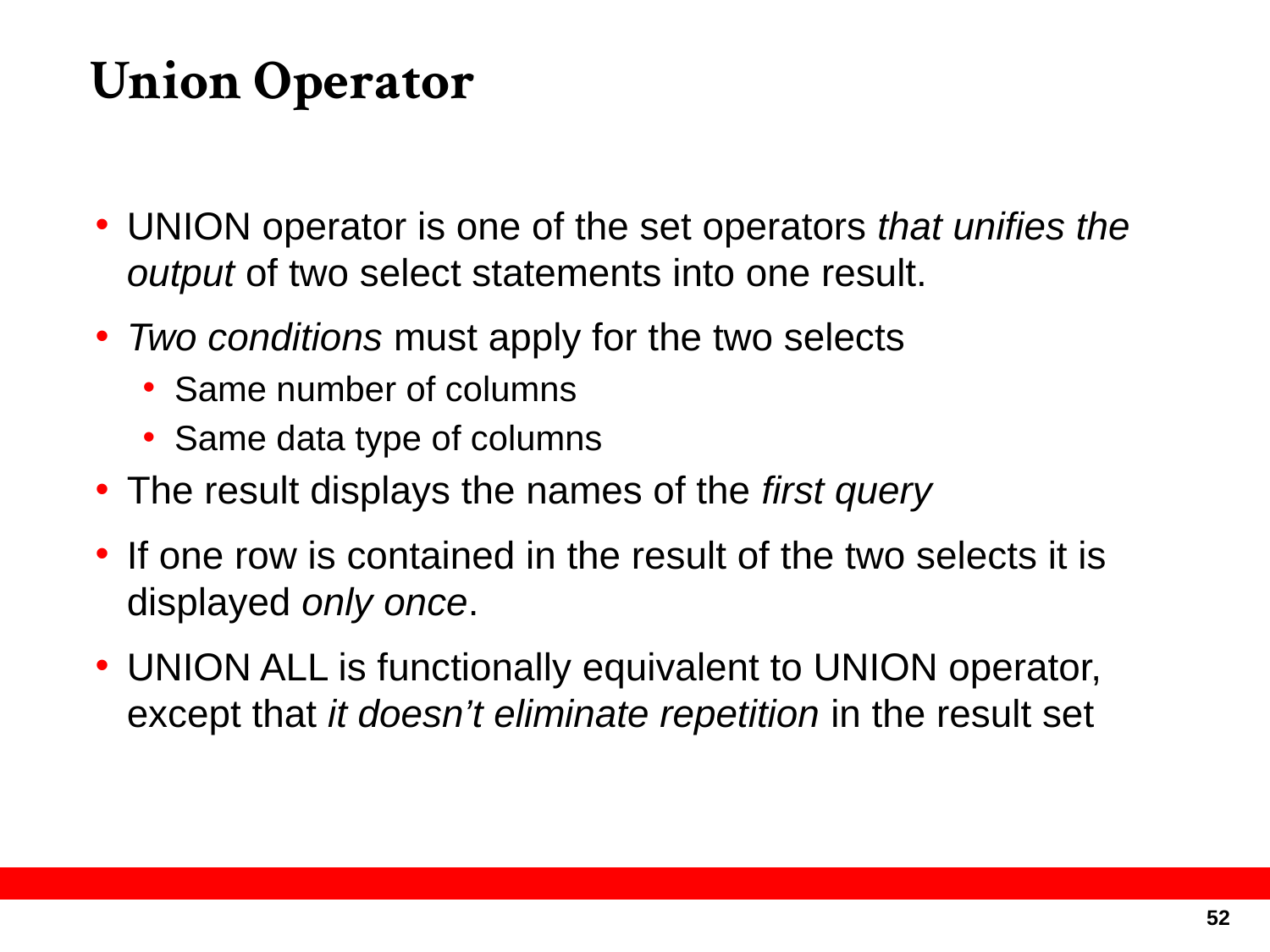

# Union Operator
UNION operator is one of the set operators that unifies the output of two select statements into one result.
Two conditions must apply for the two selects
Same number of columns
Same data type of columns
The result displays the names of the first query
If one row is contained in the result of the two selects it is displayed only once.
UNION ALL is functionally equivalent to UNION operator, except that it doesn’t eliminate repetition in the result set